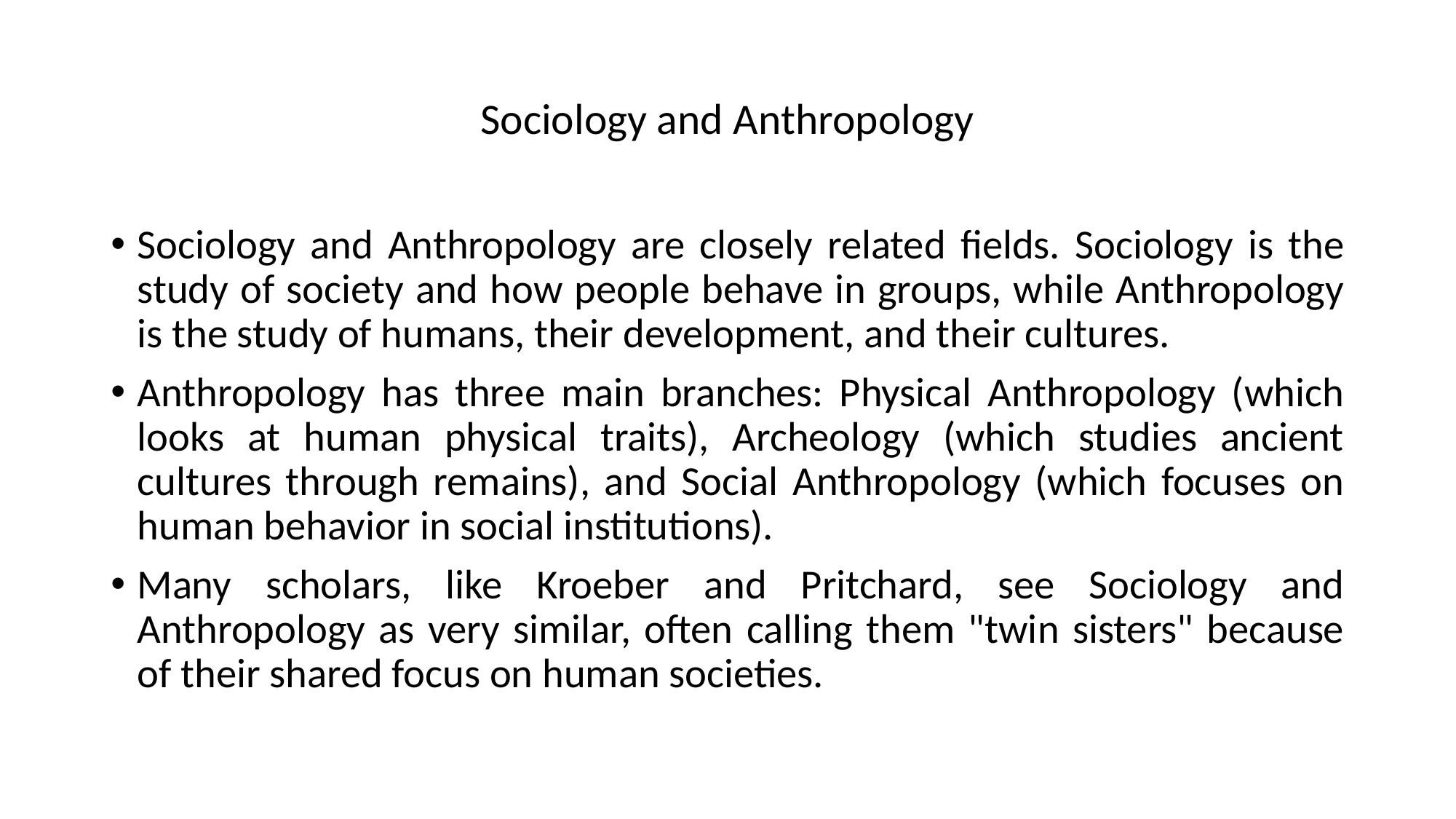

# Sociology and Anthropology
Sociology and Anthropology are closely related fields. Sociology is the study of society and how people behave in groups, while Anthropology is the study of humans, their development, and their cultures.
Anthropology has three main branches: Physical Anthropology (which looks at human physical traits), Archeology (which studies ancient cultures through remains), and Social Anthropology (which focuses on human behavior in social institutions).
Many scholars, like Kroeber and Pritchard, see Sociology and Anthropology as very similar, often calling them "twin sisters" because of their shared focus on human societies.